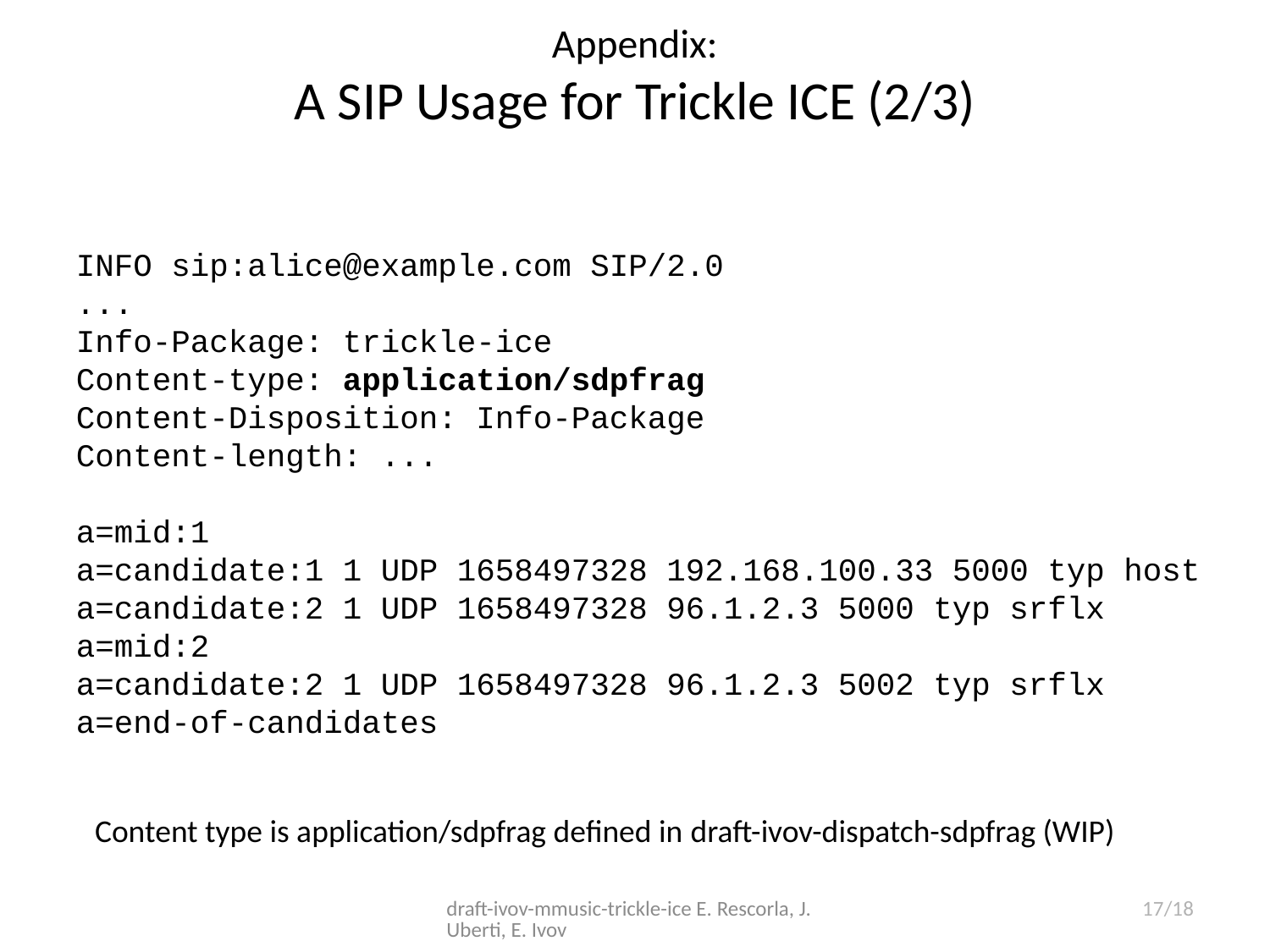

# Appendix: A SIP Usage for Trickle ICE (2/3)
INFO sip:alice@example.com SIP/2.0
...
Info-Package: trickle-ice
Content-type: application/sdpfrag
Content-Disposition: Info-Package
Content-length: ...

a=mid:1
a=candidate:1 1 UDP 1658497328 192.168.100.33 5000 typ host
a=candidate:2 1 UDP 1658497328 96.1.2.3 5000 typ srflx
a=mid:2
a=candidate:2 1 UDP 1658497328 96.1.2.3 5002 typ srflx
a=end-of-candidates
Content type is application/sdpfrag defined in draft-ivov-dispatch-sdpfrag (WIP)
draft-ivov-mmusic-trickle-ice E. Rescorla, J. Uberti, E. Ivov
17/18